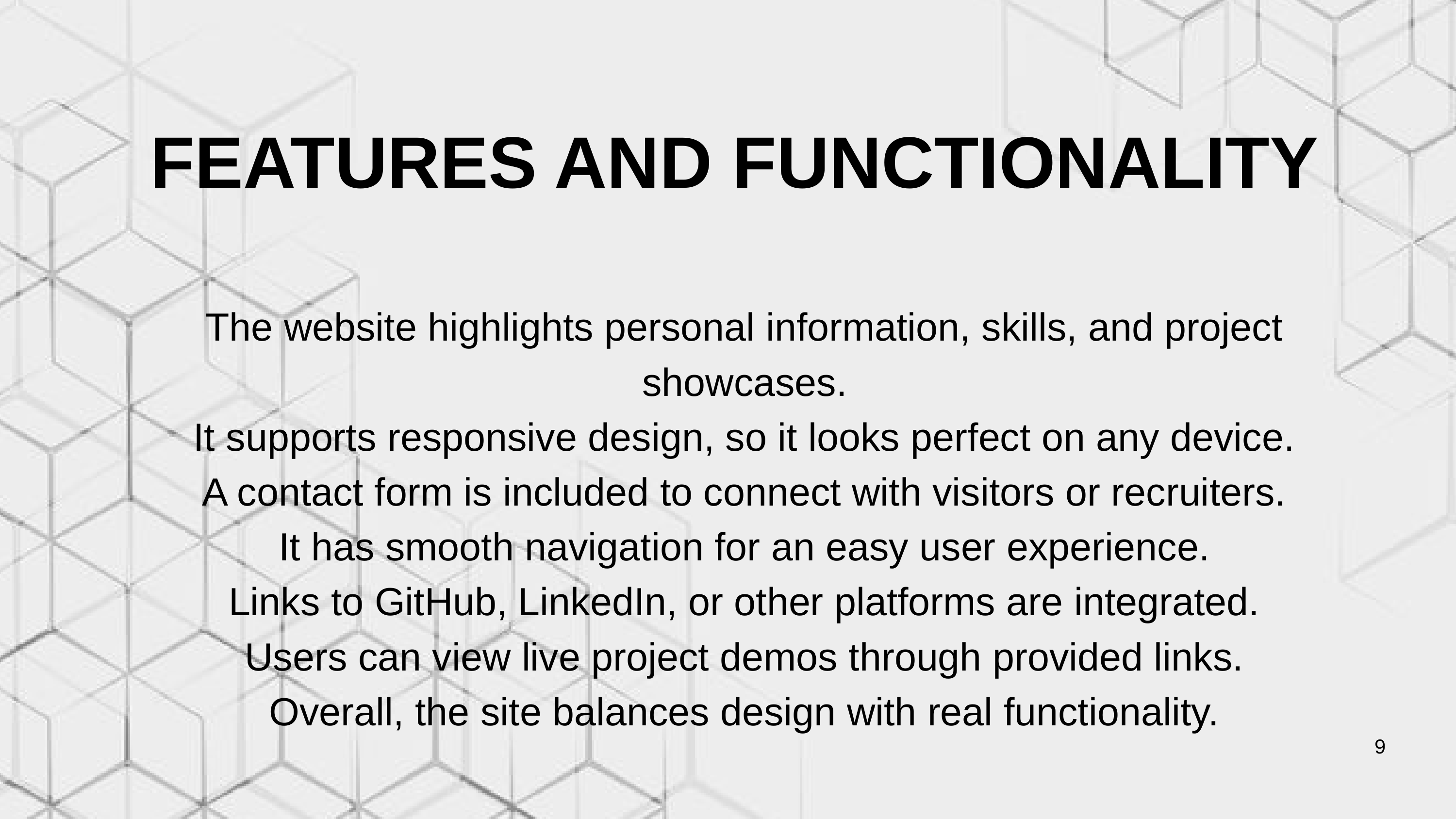

FEATURES AND FUNCTIONALITY
The website highlights personal information, skills, and project showcases.
It supports responsive design, so it looks perfect on any device.
A contact form is included to connect with visitors or recruiters.
It has smooth navigation for an easy user experience.
Links to GitHub, LinkedIn, or other platforms are integrated.
Users can view live project demos through provided links.
Overall, the site balances design with real functionality.
The website highlights personal information, skills, and project showcases.
It supports responsive design, so it looks perfect on any device.
A contact form is included to connect with visitors or recruiters.
It has smooth navigation for an easy user experience.
Links to GitHub, LinkedIn, or other platforms are integrated.
Users can view live project demos through provided links.
Overall, the site balances design with real functionality.

9